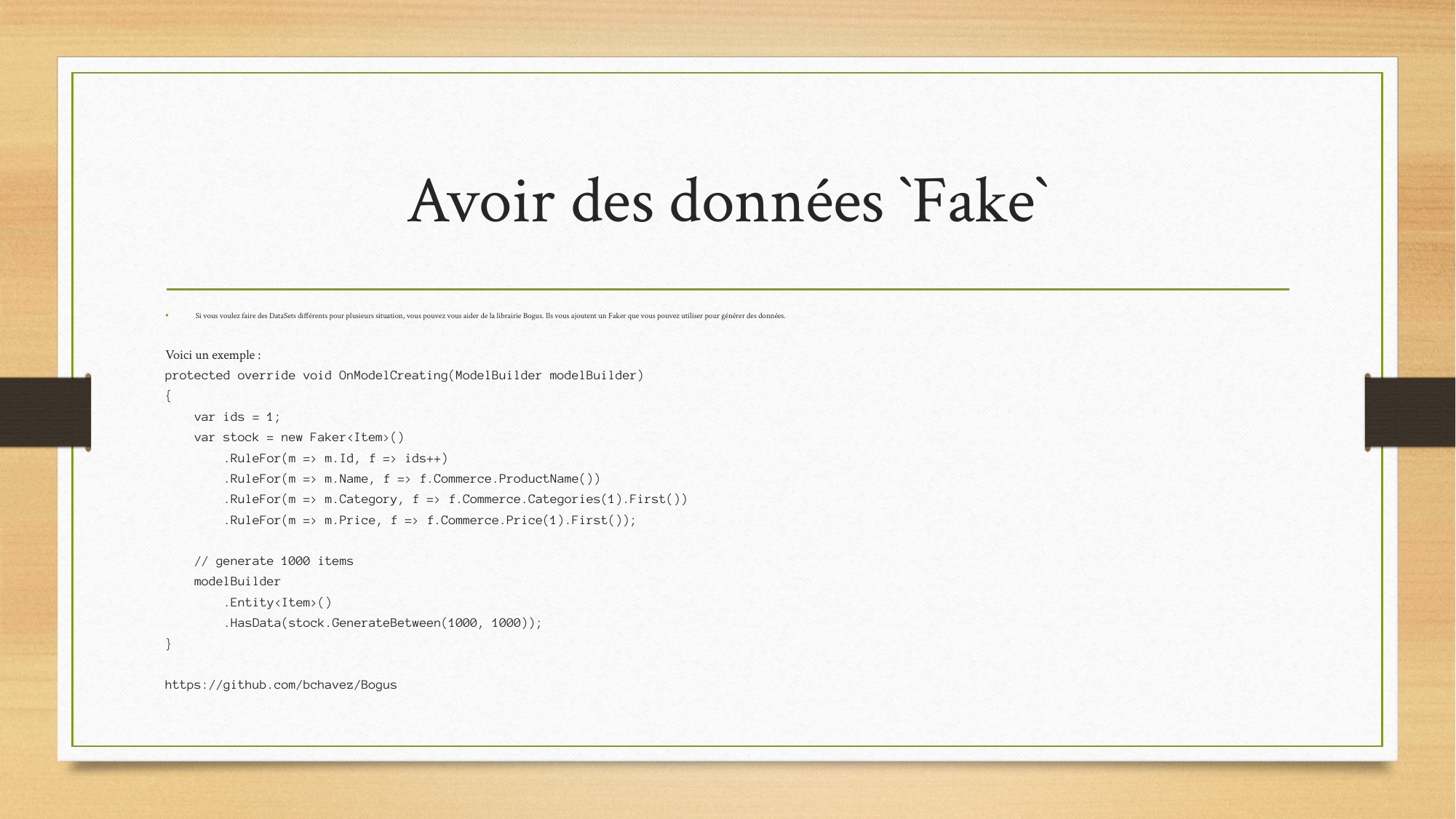

# Avoir des données `Fake`
Si vous voulez faire des DataSets différents pour plusieurs situation, vous pouvez vous aider de la librairie Bogus. Ils vous ajoutent un Faker que vous pouvez utiliser pour générer des données.

Voici un exemple :
protected override void OnModelCreating(ModelBuilder modelBuilder)
{
    var ids = 1;
    var stock = new Faker<Item>()
        .RuleFor(m => m.Id, f => ids++)
        .RuleFor(m => m.Name, f => f.Commerce.ProductName())
        .RuleFor(m => m.Category, f => f.Commerce.Categories(1).First())
        .RuleFor(m => m.Price, f => f.Commerce.Price(1).First());

    // generate 1000 items
    modelBuilder
        .Entity<Item>()
        .HasData(stock.GenerateBetween(1000, 1000));
}

https://github.com/bchavez/Bogus